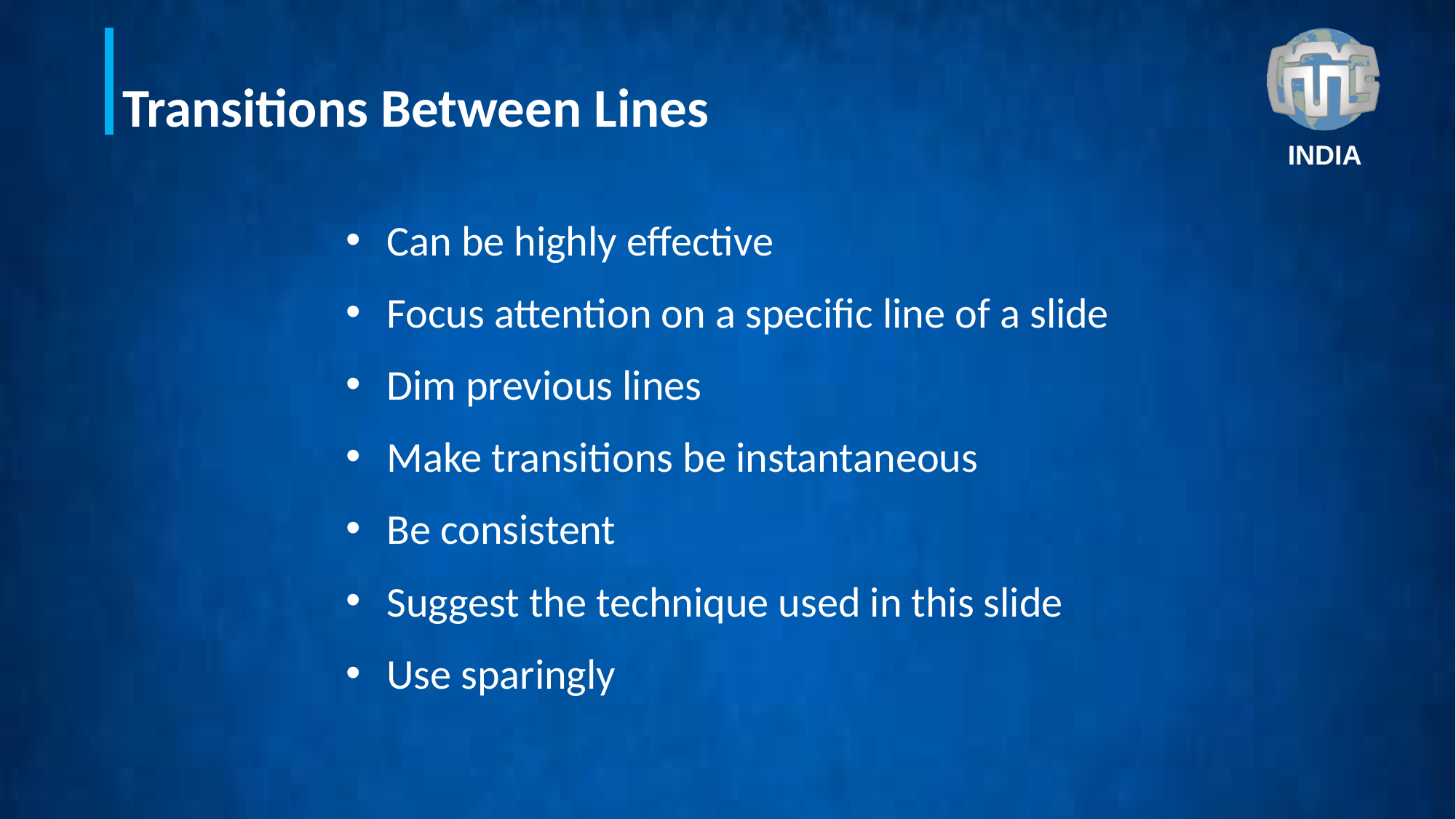

# Transitions Between Lines
Can be highly effective
Focus attention on a specific line of a slide
Dim previous lines
Make transitions be instantaneous
Be consistent
Suggest the technique used in this slide
Use sparingly